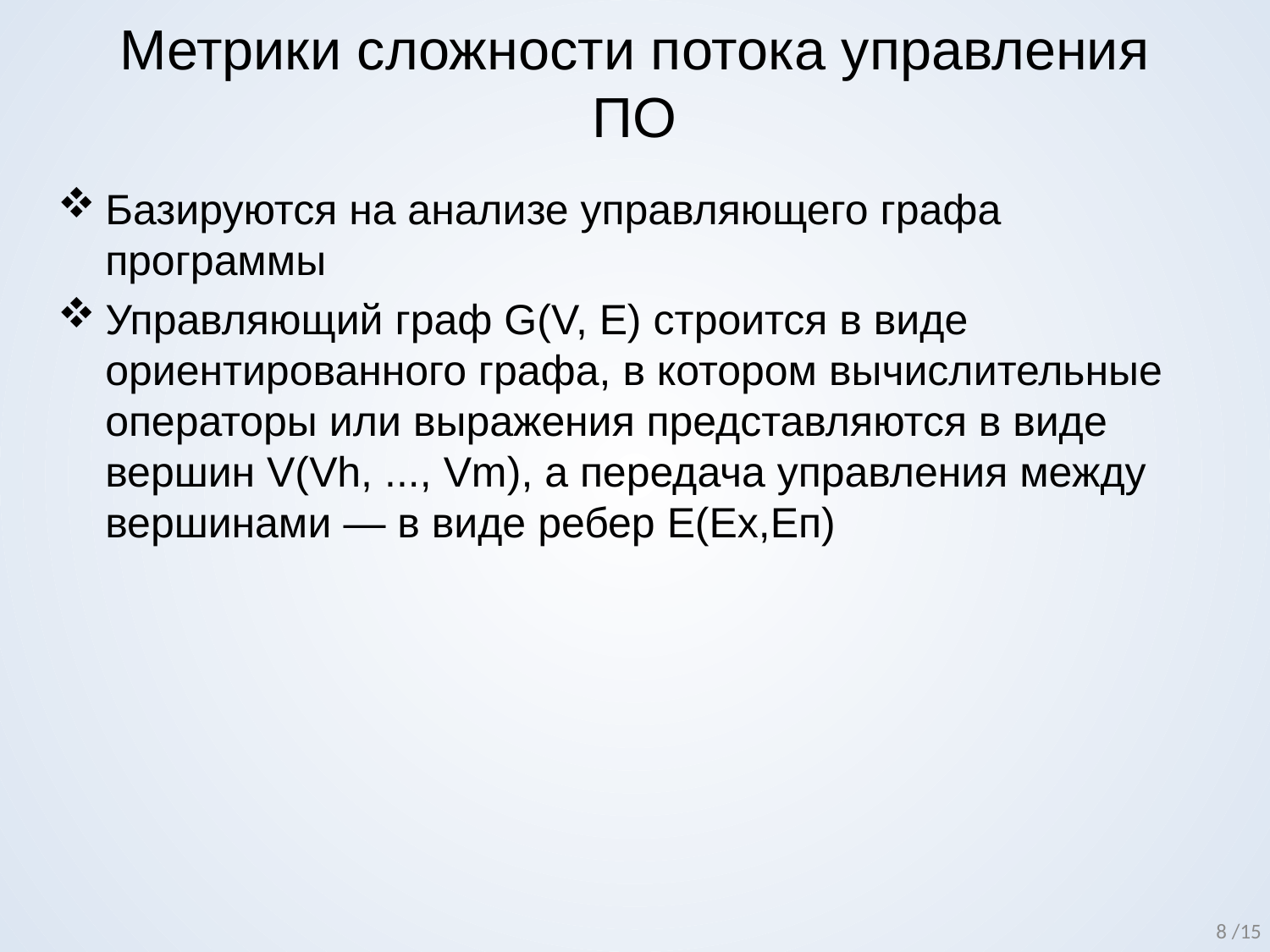

# Метрики сложности потока управления ПО
Базируются на анализе управляющего графа программы
Управляющий граф G(V, Е) строится в виде ориентированного графа, в котором вычислительные операторы или выражения представляются в виде вершин V(Vh, ..., Vm), а передача управления между вершинами — в виде ребер Е(Ех,Еп)
8 /15